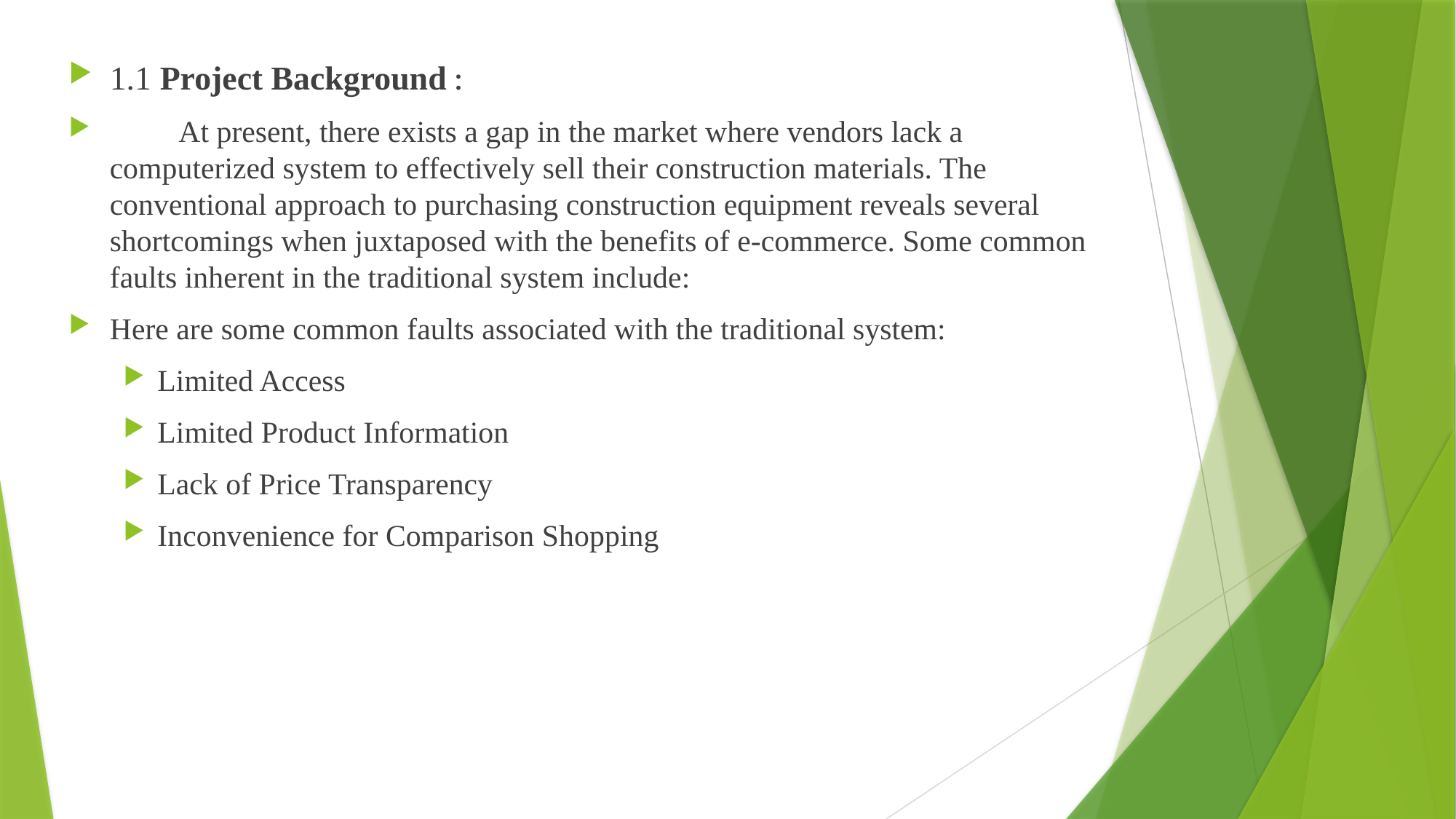

1.1 Project Background :
         At present, there exists a gap in the market where vendors lack a computerized system to effectively sell their construction materials. The conventional approach to purchasing construction equipment reveals several shortcomings when juxtaposed with the benefits of e-commerce. Some common faults inherent in the traditional system include:
Here are some common faults associated with the traditional system:
Limited Access
Limited Product Information
Lack of Price Transparency
Inconvenience for Comparison Shopping